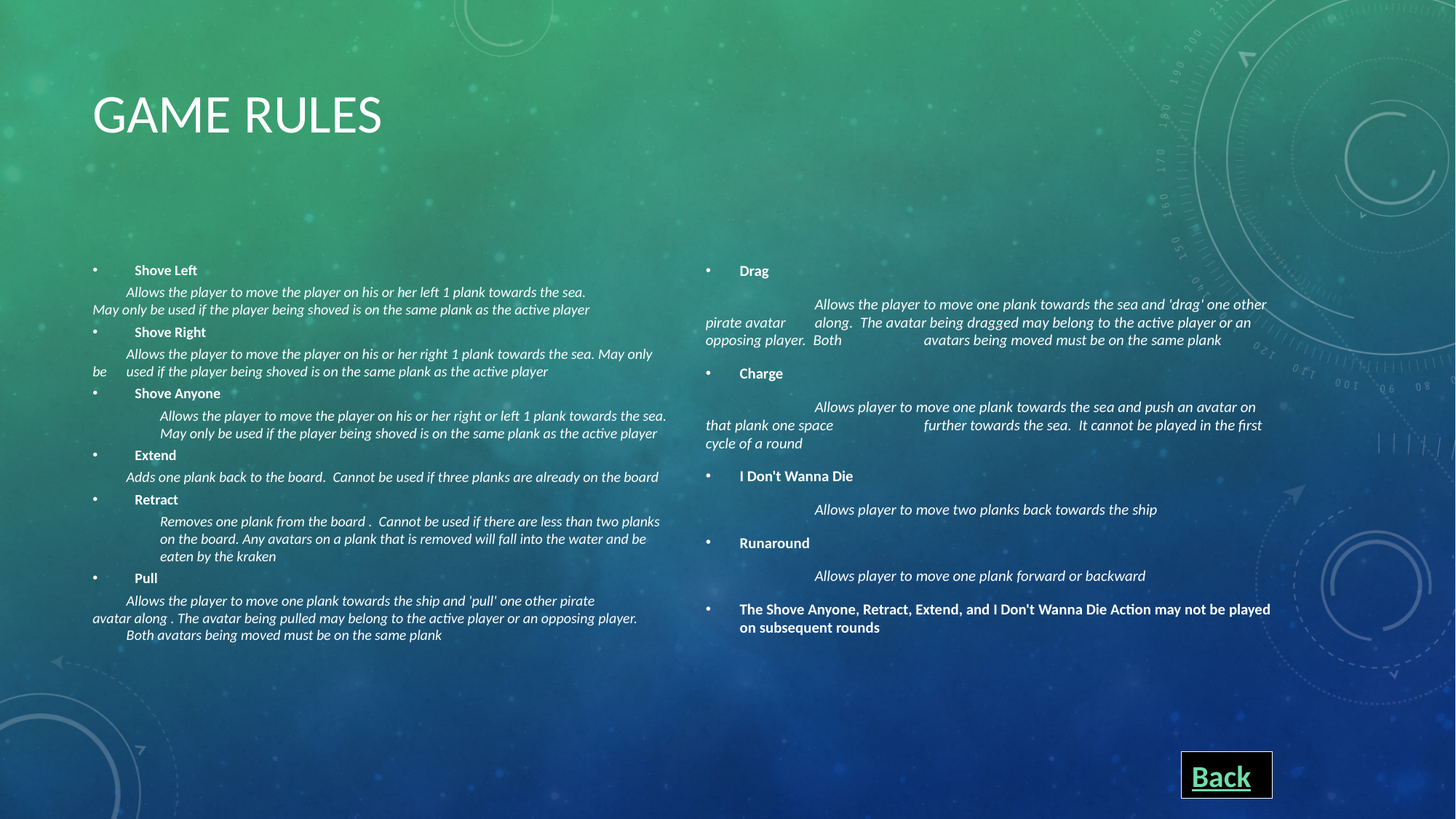

Game rules
Shove Left
	Allows the player to move the player on his or her left 1 plank towards the sea. 	May only be used if the player being shoved is on the same plank as the active player
Shove Right
	Allows the player to move the player on his or her right 1 plank towards the sea. May only be 	used if the player being shoved is on the same plank as the active player
Shove Anyone
Allows the player to move the player on his or her right or left 1 plank towards the sea. May only be used if the player being shoved is on the same plank as the active player
Extend
	Adds one plank back to the board.  Cannot be used if three planks are already on the board
Retract
Removes one plank from the board .  Cannot be used if there are less than two planks on the board. Any avatars on a plank that is removed will fall into the water and be eaten by the kraken
Pull
	Allows the player to move one plank towards the ship and 'pull' one other pirate avatar along . The avatar being pulled may belong to the active player or an opposing player.  	Both avatars being moved must be on the same plank

Drag
	Allows the player to move one plank towards the sea and 'drag' one other pirate avatar 	along.  The avatar being dragged may belong to the active player or an opposing player.  Both 	avatars being moved must be on the same plank
Charge
	Allows player to move one plank towards the sea and push an avatar on that plank one space 	further towards the sea.  It cannot be played in the first cycle of a round
I Don't Wanna Die
	Allows player to move two planks back towards the ship
Runaround
	Allows player to move one plank forward or backward
The Shove Anyone, Retract, Extend, and I Don't Wanna Die Action may not be played on subsequent rounds

Back